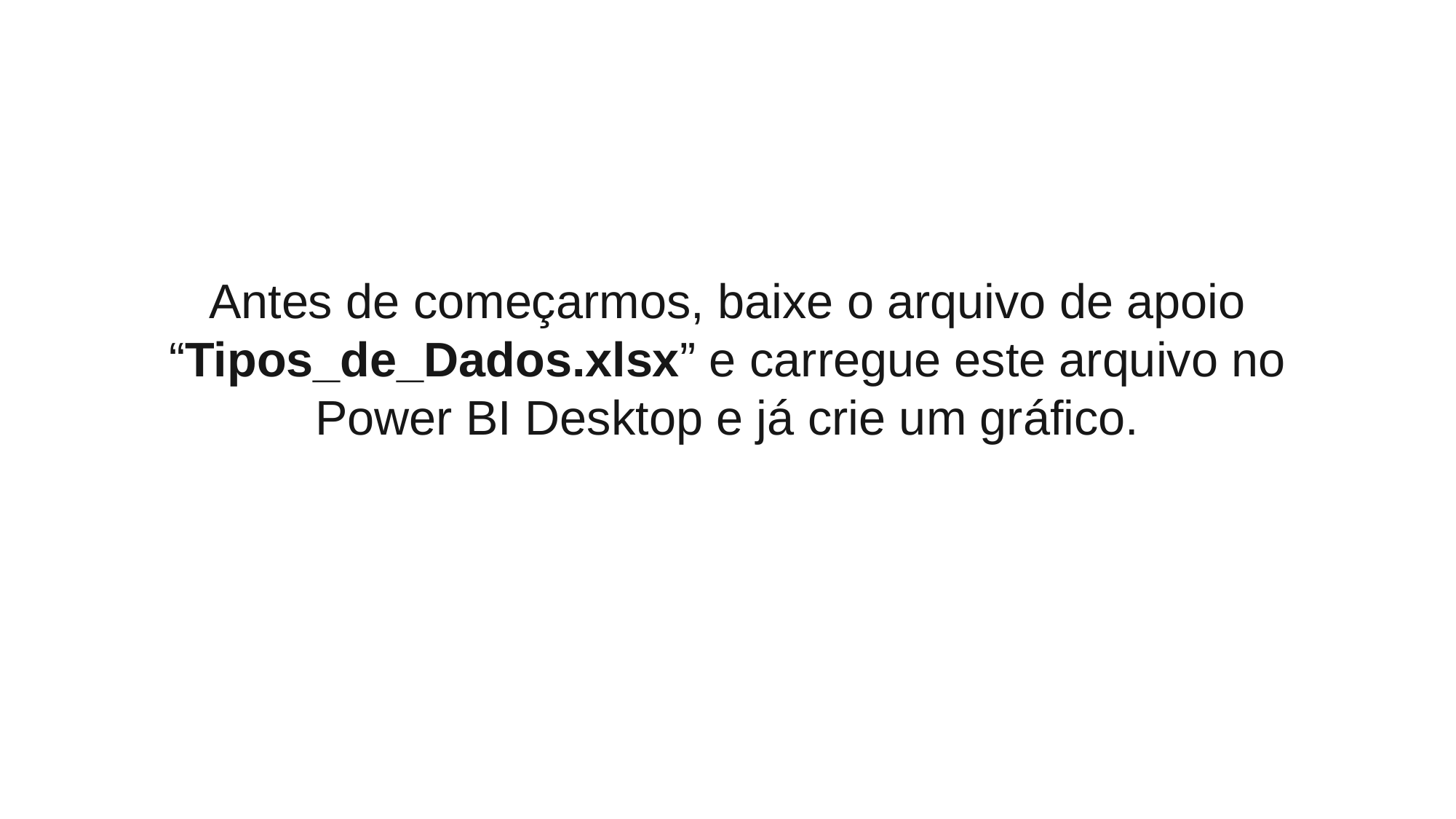

Antes de começarmos, baixe o arquivo de apoio “Tipos_de_Dados.xlsx” e carregue este arquivo no Power BI Desktop e já crie um gráfico.